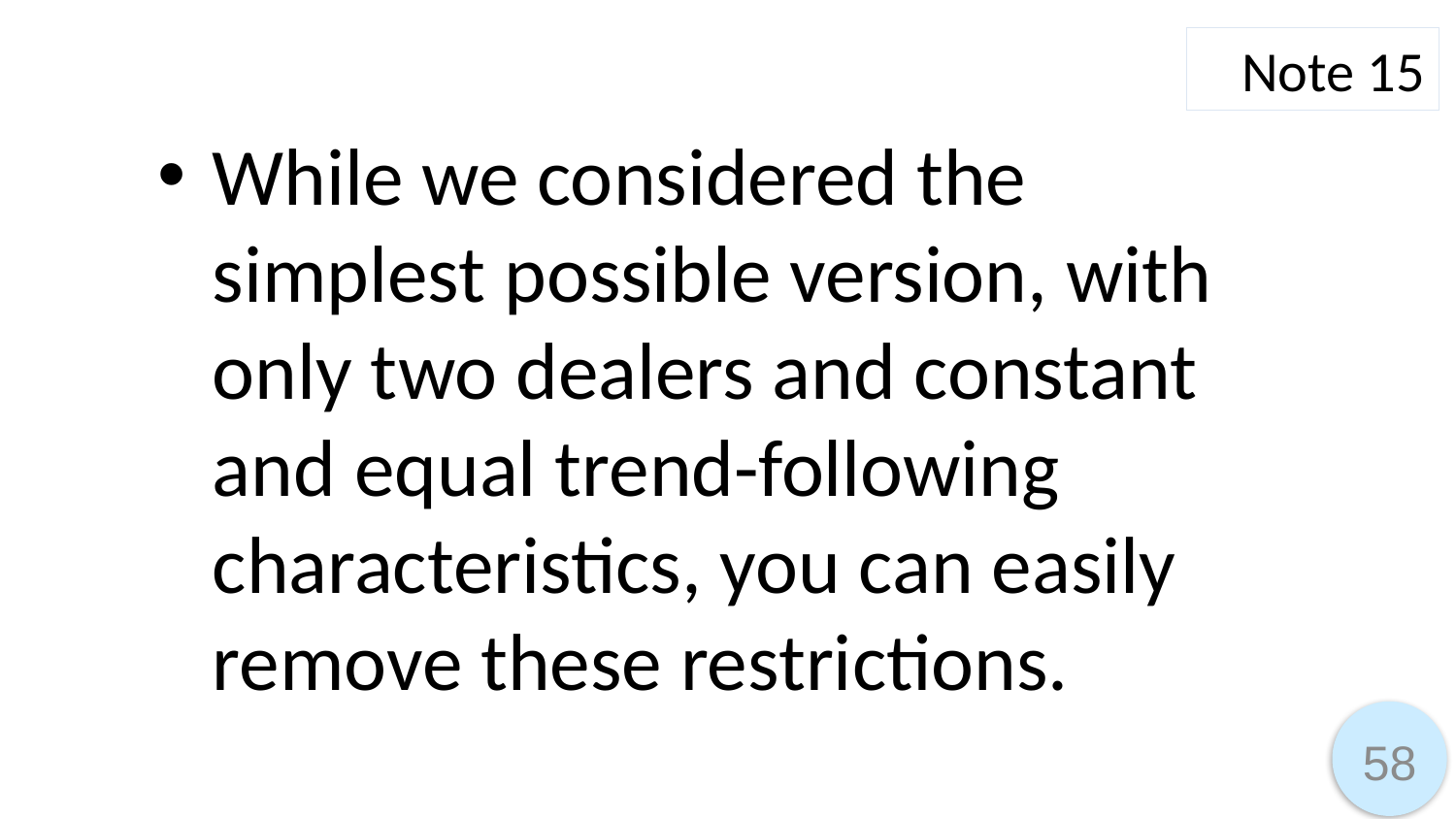

Note 15
While we considered the simplest possible version, with only two dealers and constant and equal trend-following characteristics, you can easily remove these restrictions.
58